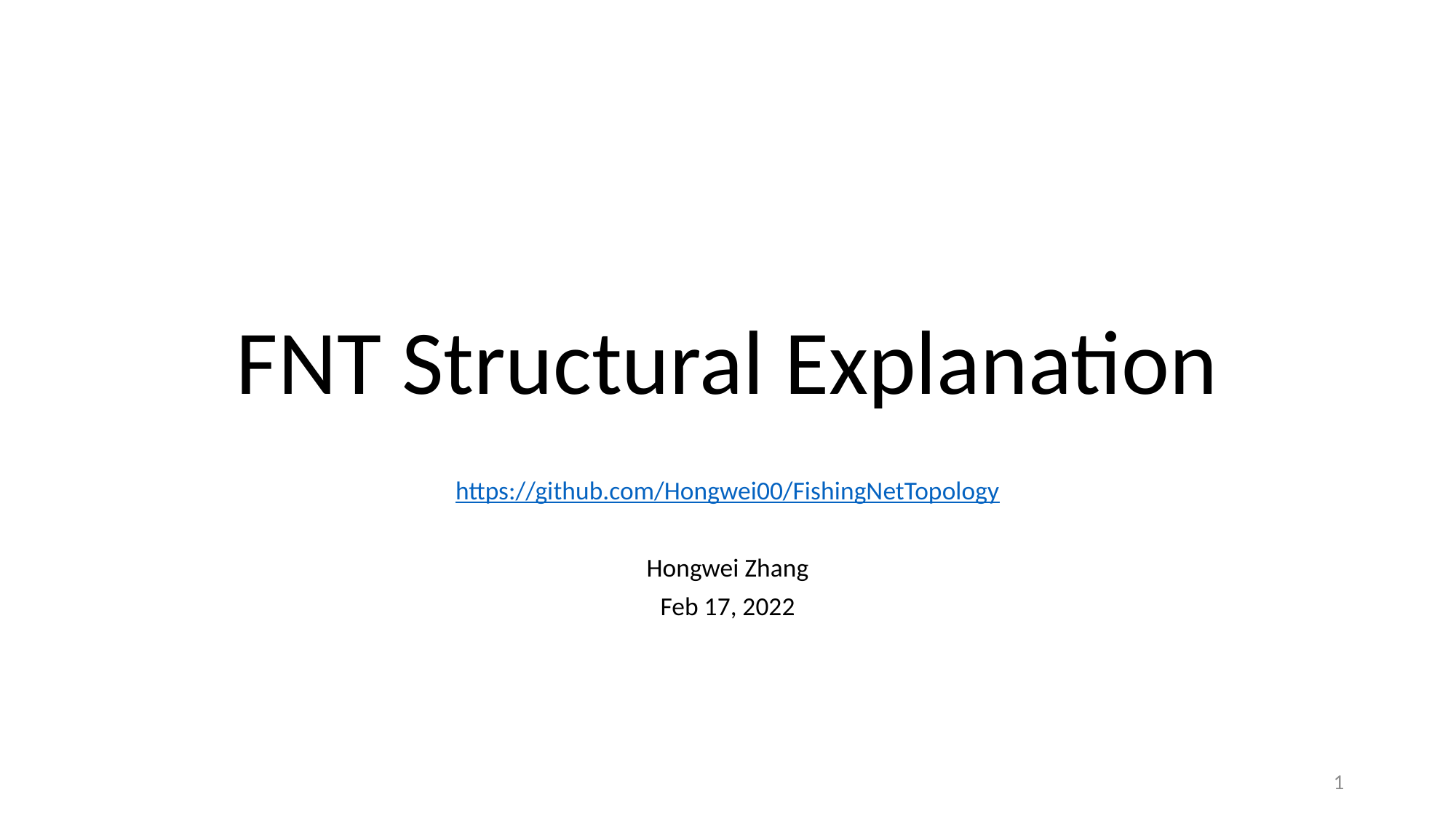

# FNT Structural Explanation

https://github.com/Hongwei00/FishingNetTopology

Hongwei Zhang
Feb 17, 2022
1